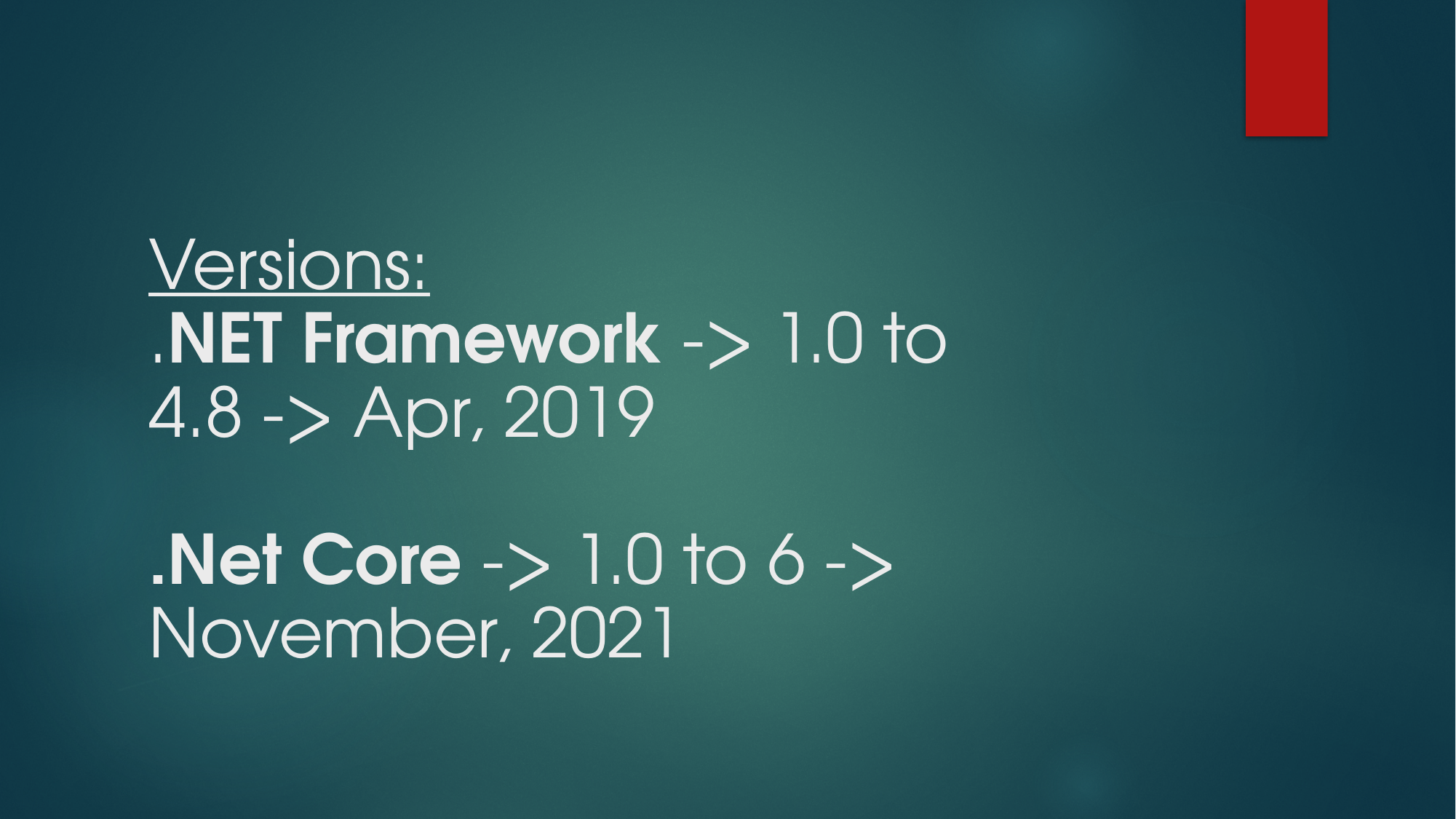

# Versions: .NET Framework -> 1.0 to 4.8 -> Apr, 2019 .Net Core -> 1.0 to 6 -> November, 2021